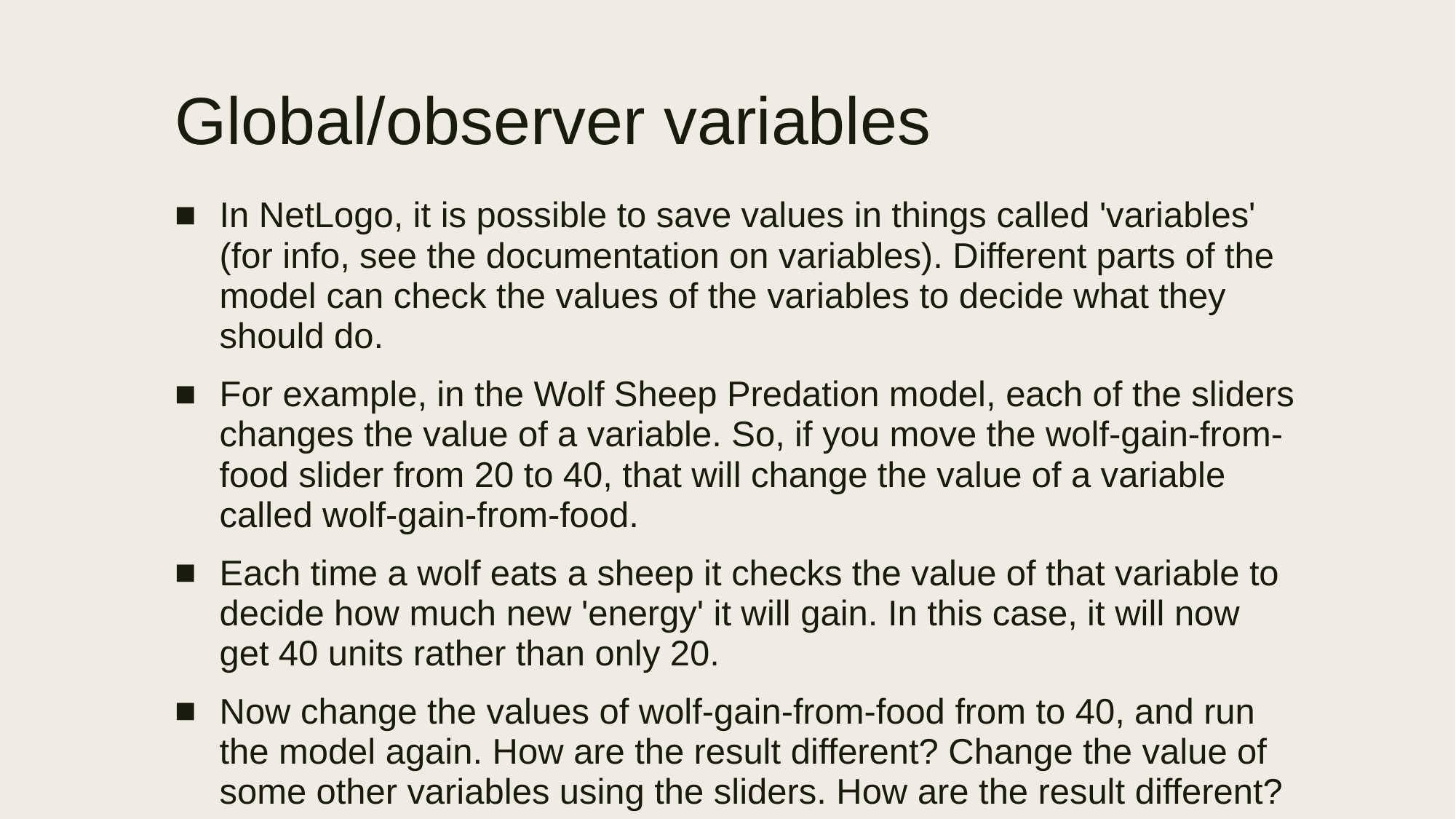

# Global/observer variables
In NetLogo, it is possible to save values in things called 'variables' (for info, see the documentation on variables). Different parts of the model can check the values of the variables to decide what they should do.
For example, in the Wolf Sheep Predation model, each of the sliders changes the value of a variable. So, if you move the wolf-gain-from-food slider from 20 to 40, that will change the value of a variable called wolf-gain-from-food.
Each time a wolf eats a sheep it checks the value of that variable to decide how much new 'energy' it will gain. In this case, it will now get 40 units rather than only 20.
Now change the values of wolf-gain-from-food from to 40, and run the model again. How are the result different? Change the value of some other variables using the sliders. How are the result different?